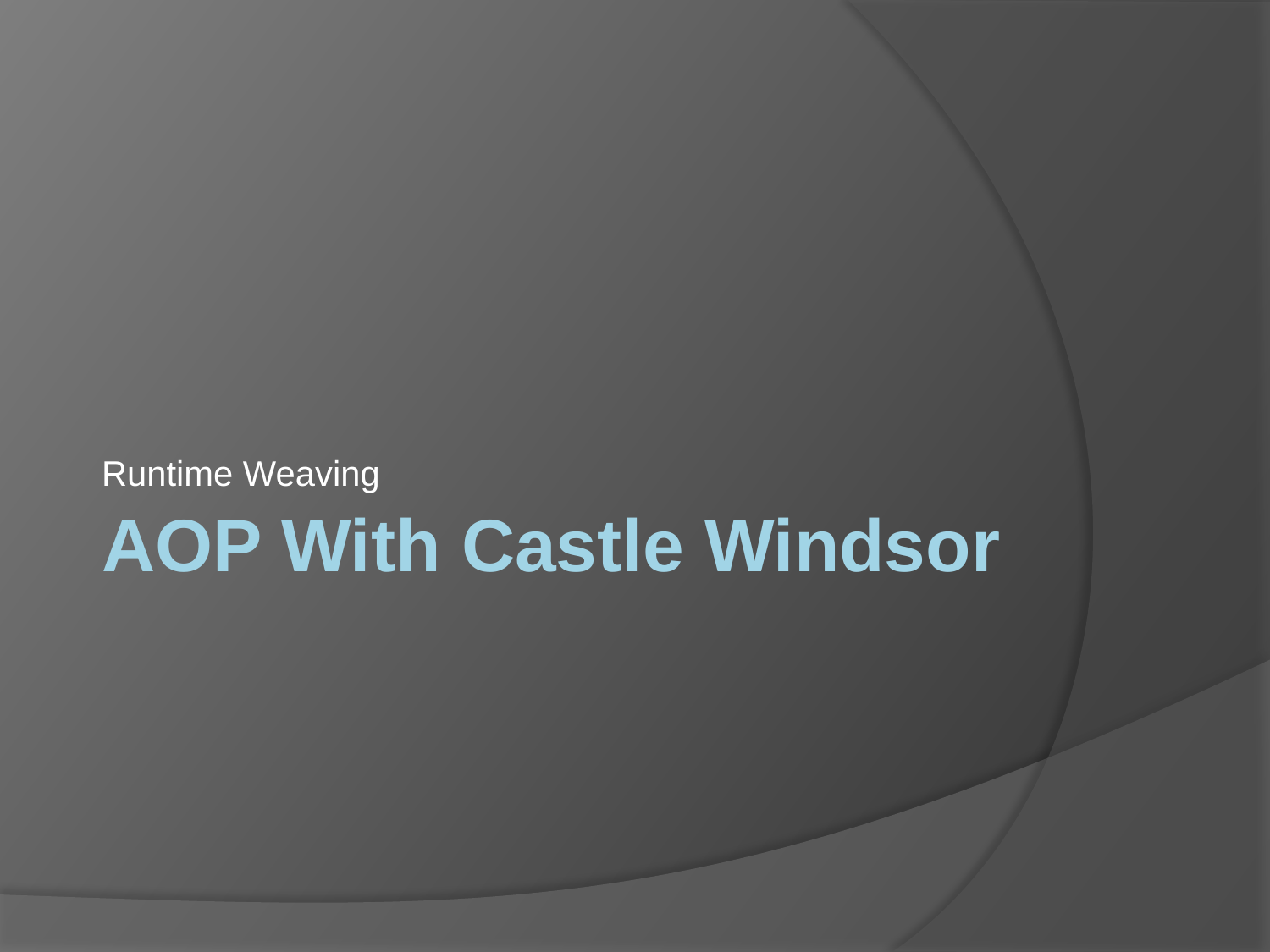

Runtime Weaving
# AOP With Castle Windsor